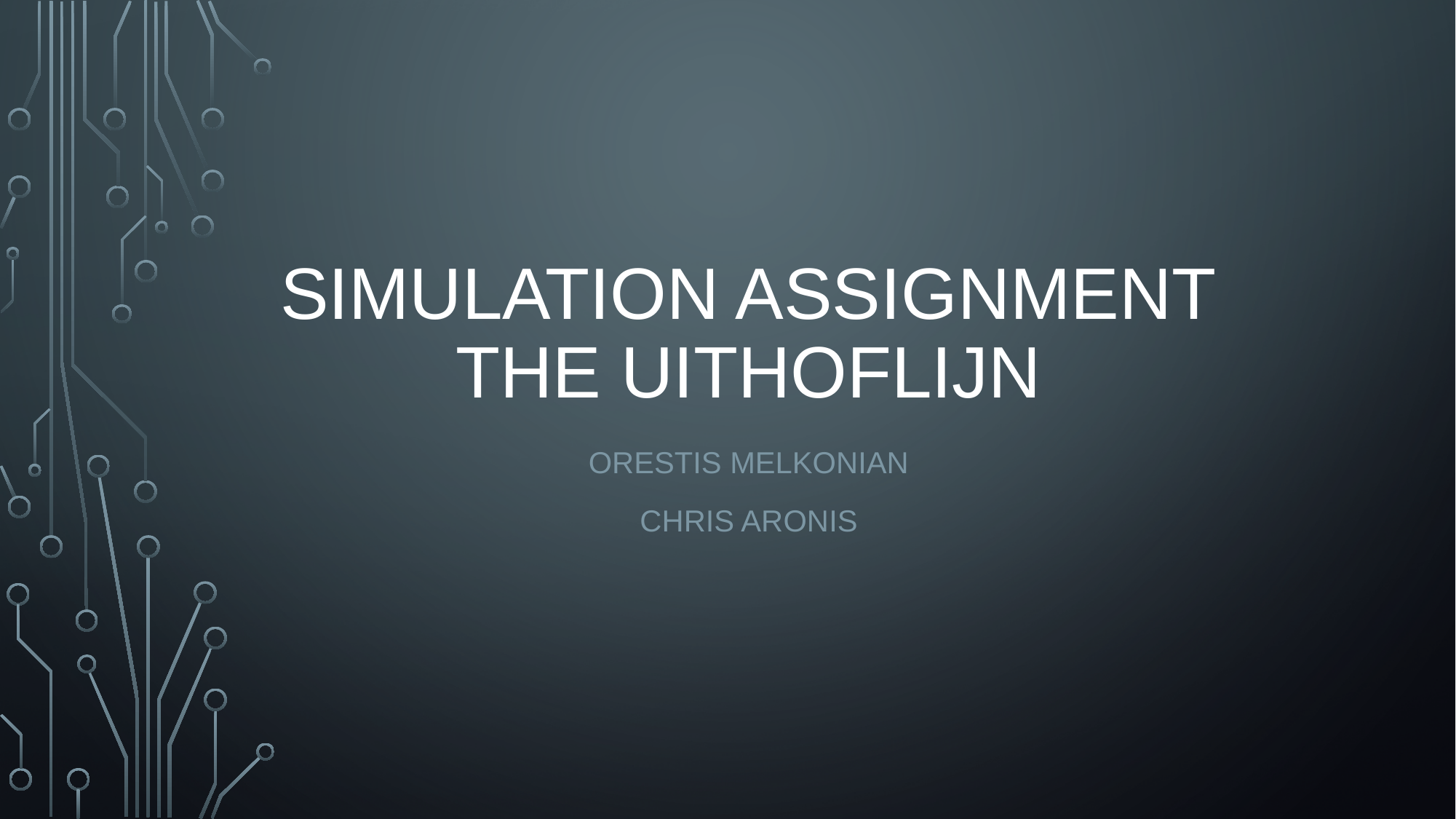

# Simulation assignment the UITHOFLIJN
Orestis melkonian
Chris aronis